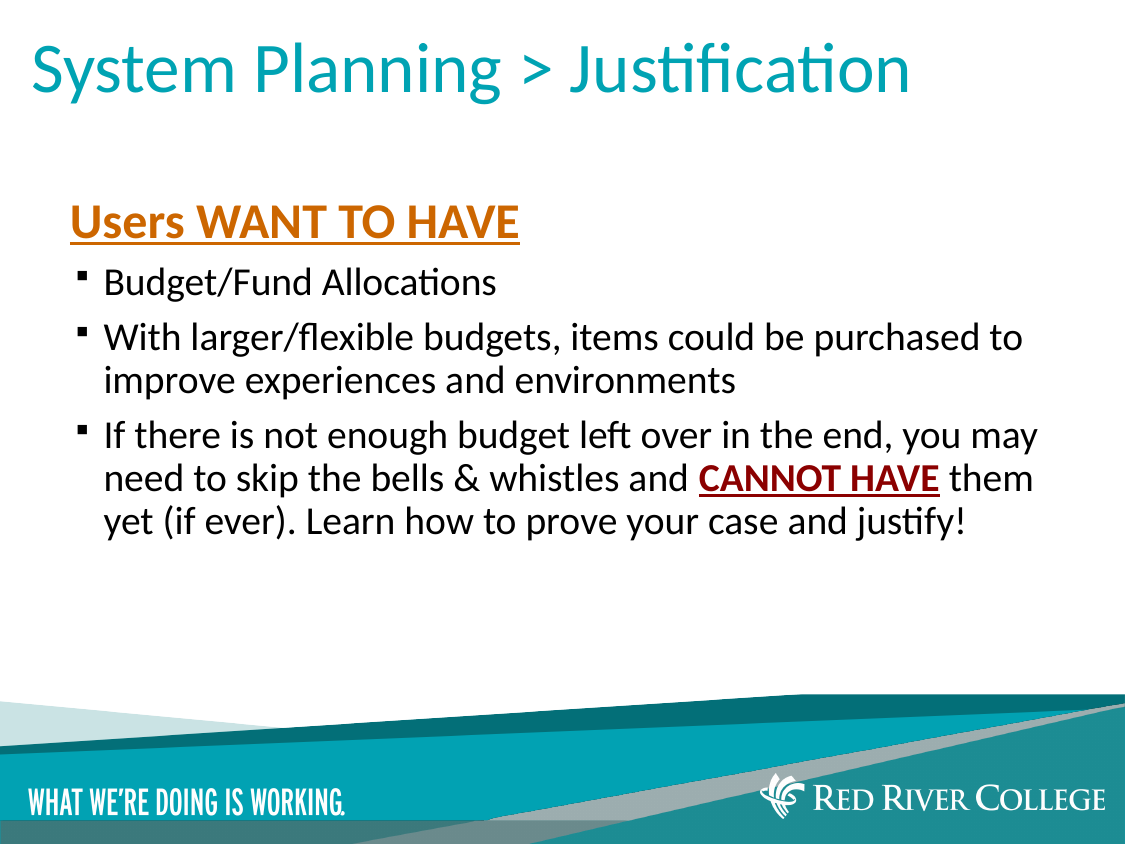

# System Planning > Justification

Users WANT TO HAVE
Budget/Fund Allocations
With larger/flexible budgets, items could be purchased to improve experiences and environments
If there is not enough budget left over in the end, you may need to skip the bells & whistles and CANNOT HAVE them yet (if ever). Learn how to prove your case and justify!